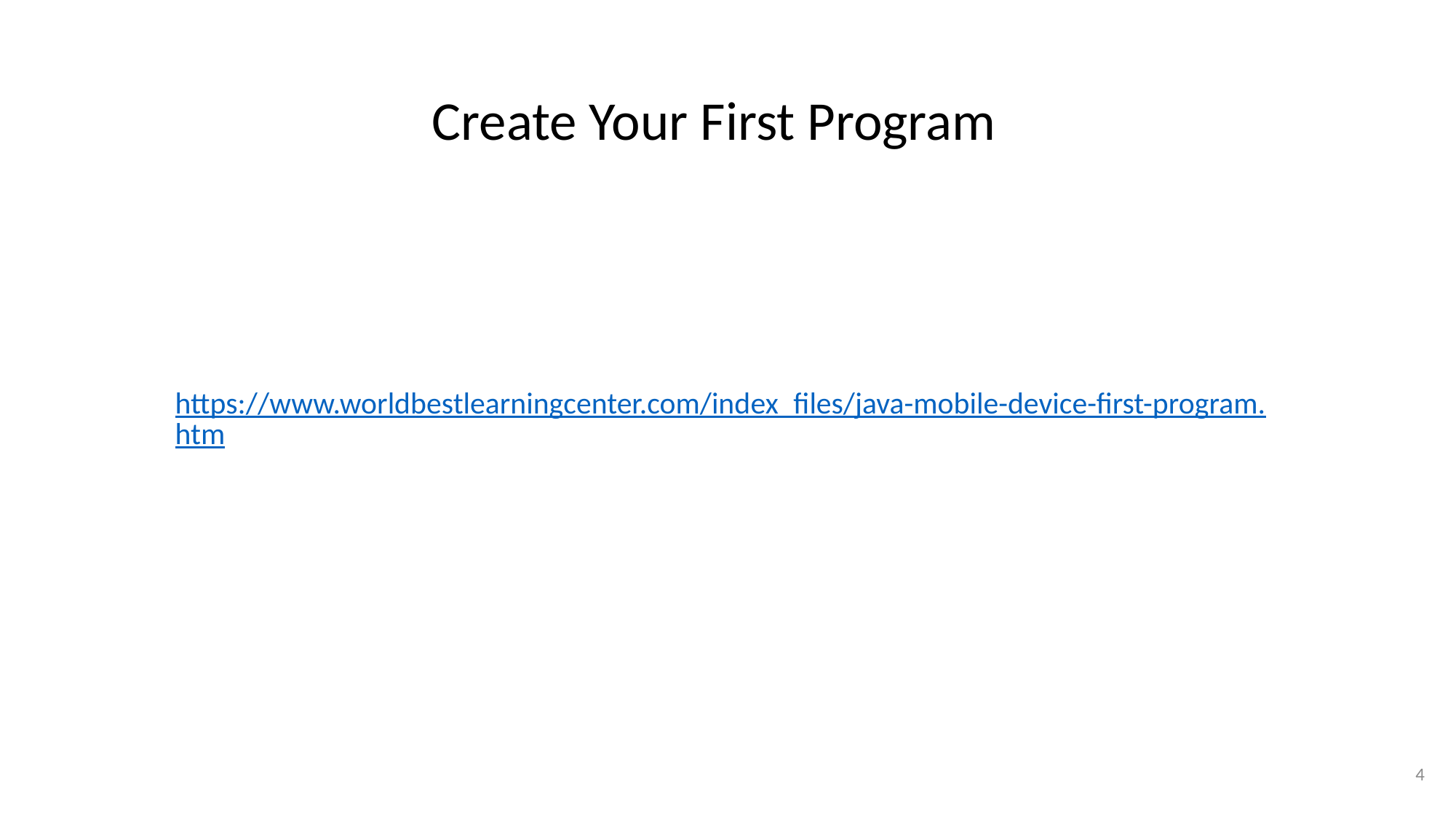

# Create Your First Program
https://www.worldbestlearningcenter.com/index_files/java-mobile-device-first-program.htm
4